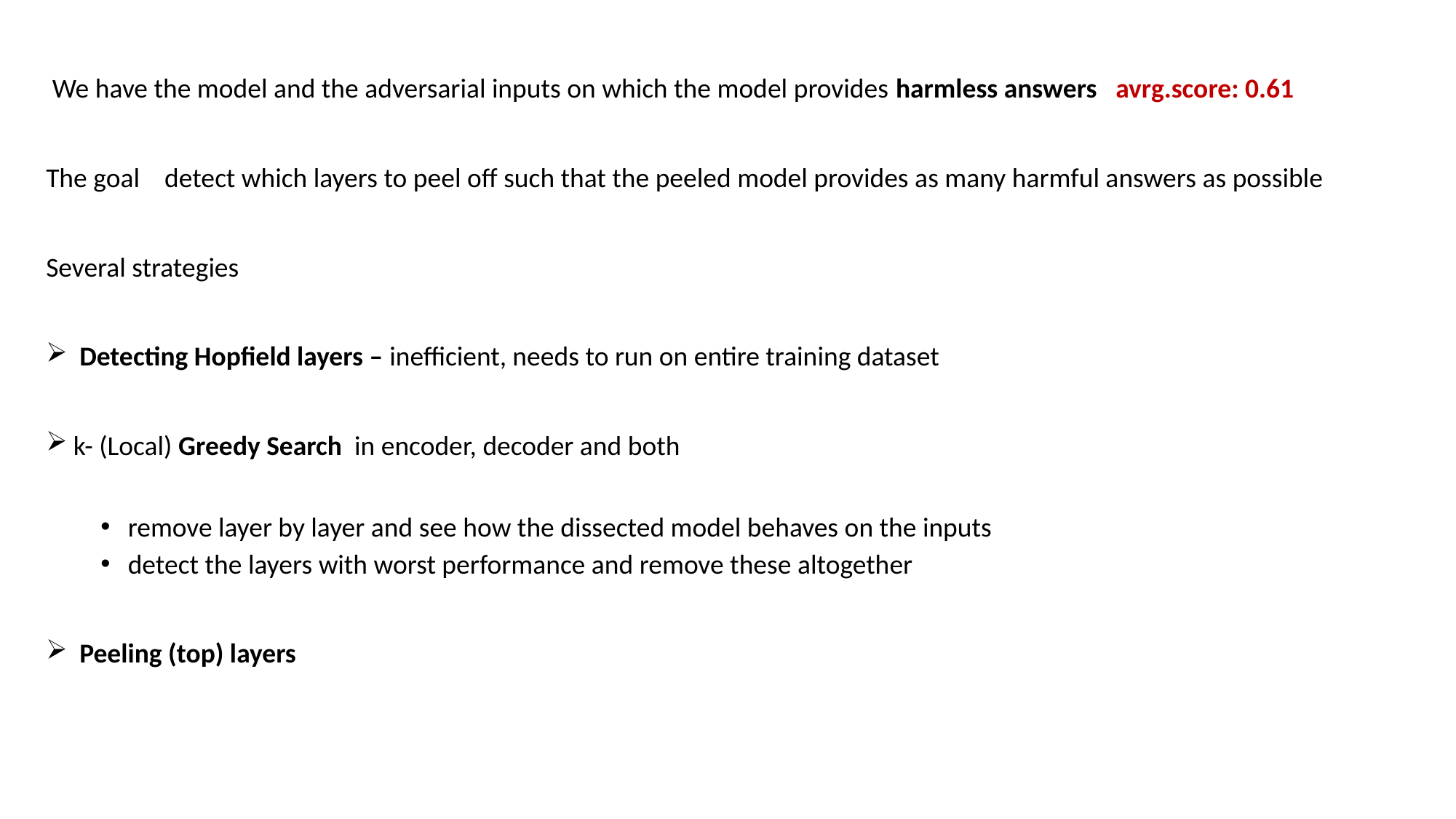

We have the model and the adversarial inputs on which the model provides harmless answers   avrg.score: 0.61

The goal    detect which layers to peel off such that the peeled model provides as many harmful answers as possible

Several strategies

 Detecting Hopfield layers – inefficient, needs to run on entire training dataset

k- (Local) Greedy Search  in encoder, decoder and both

remove layer by layer and see how the dissected model behaves on the inputs
detect the layers with worst performance and remove these altogether

 Peeling (top) layers